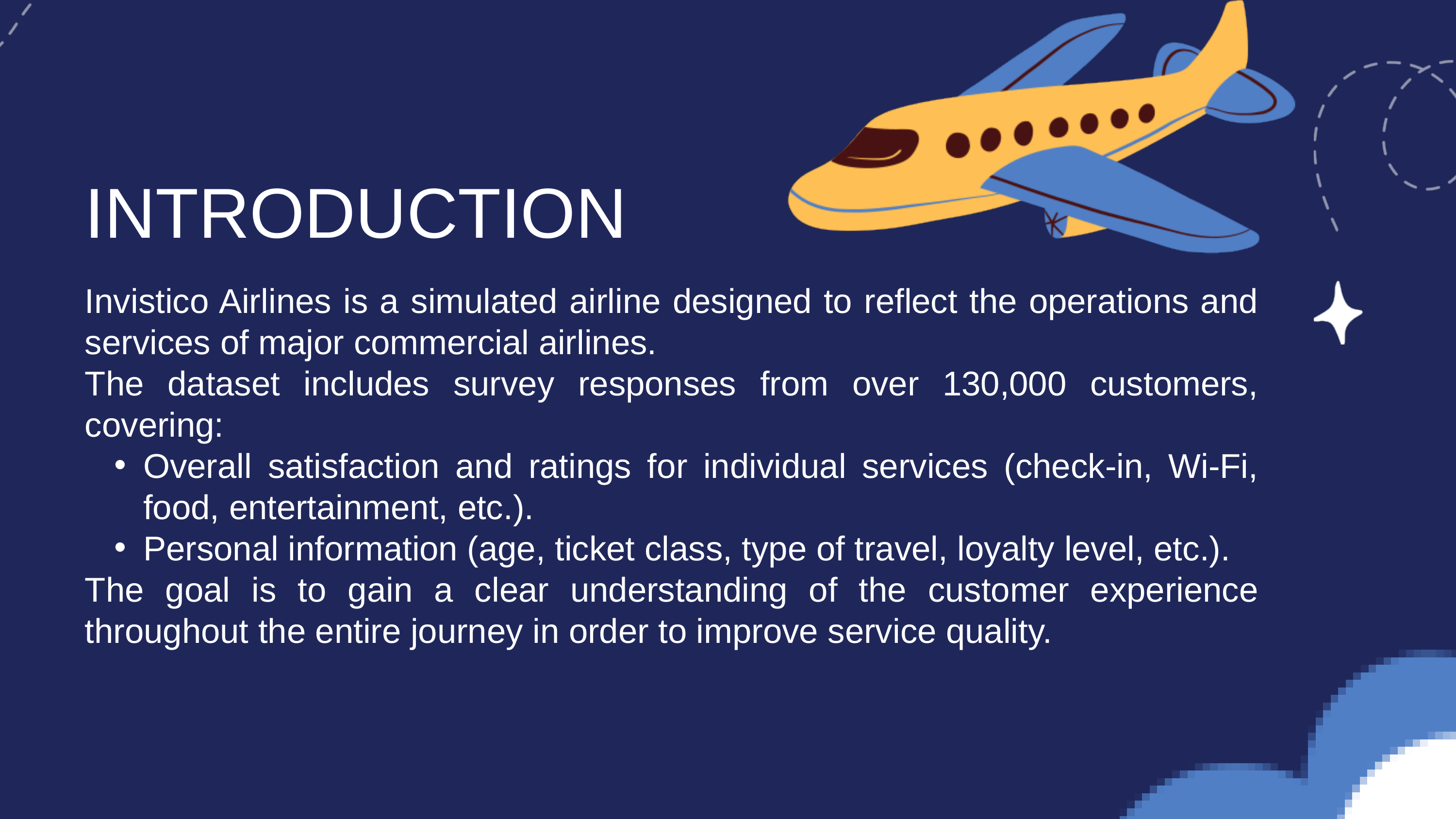

INTRODUCTION
Invistico Airlines is a simulated airline designed to reflect the operations and services of major commercial airlines.
The dataset includes survey responses from over 130,000 customers, covering:
Overall satisfaction and ratings for individual services (check-in, Wi-Fi, food, entertainment, etc.).
Personal information (age, ticket class, type of travel, loyalty level, etc.).
The goal is to gain a clear understanding of the customer experience throughout the entire journey in order to improve service quality.